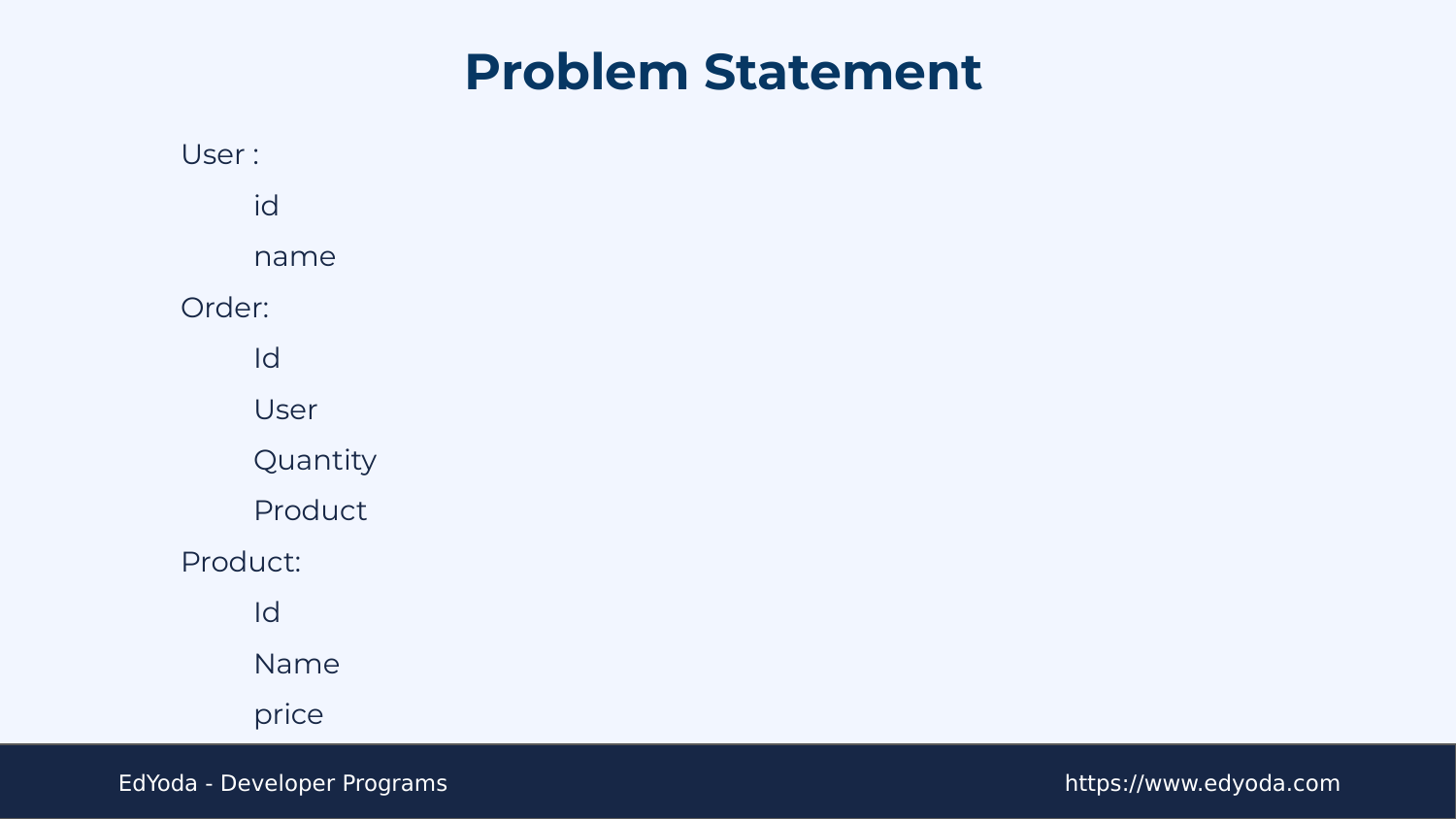

# Problem Statement

User :
	id
name
Order:
	Id
	User
	Quantity
	Product
Product:
	Id
	Name
	price

EdYoda - Developer Programs
https://www.edyoda.com